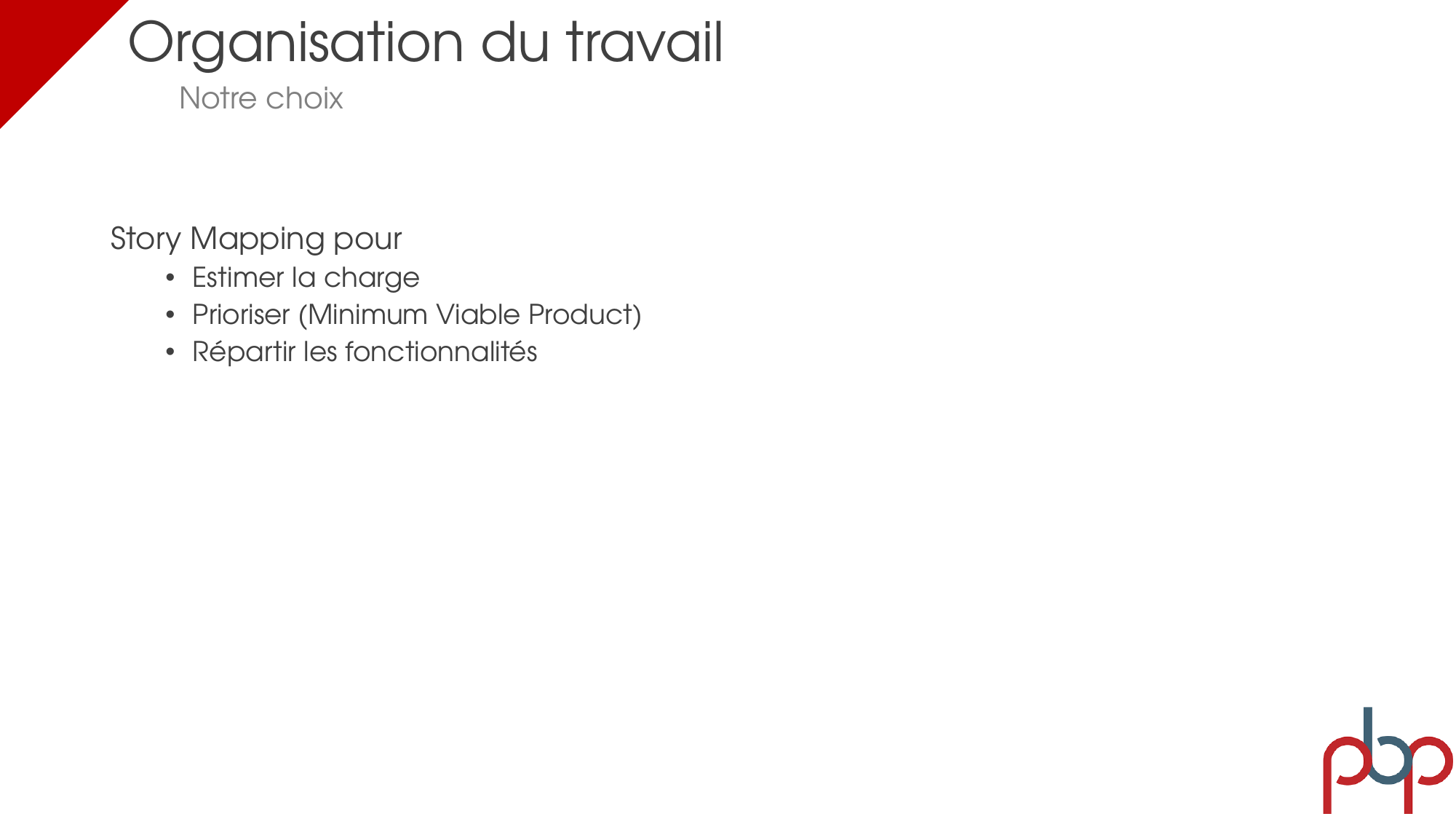

# Organisation du travail
Notre choix
Story Mapping pour
Estimer la charge
Prioriser (Minimum Viable Product)
Répartir les fonctionnalités